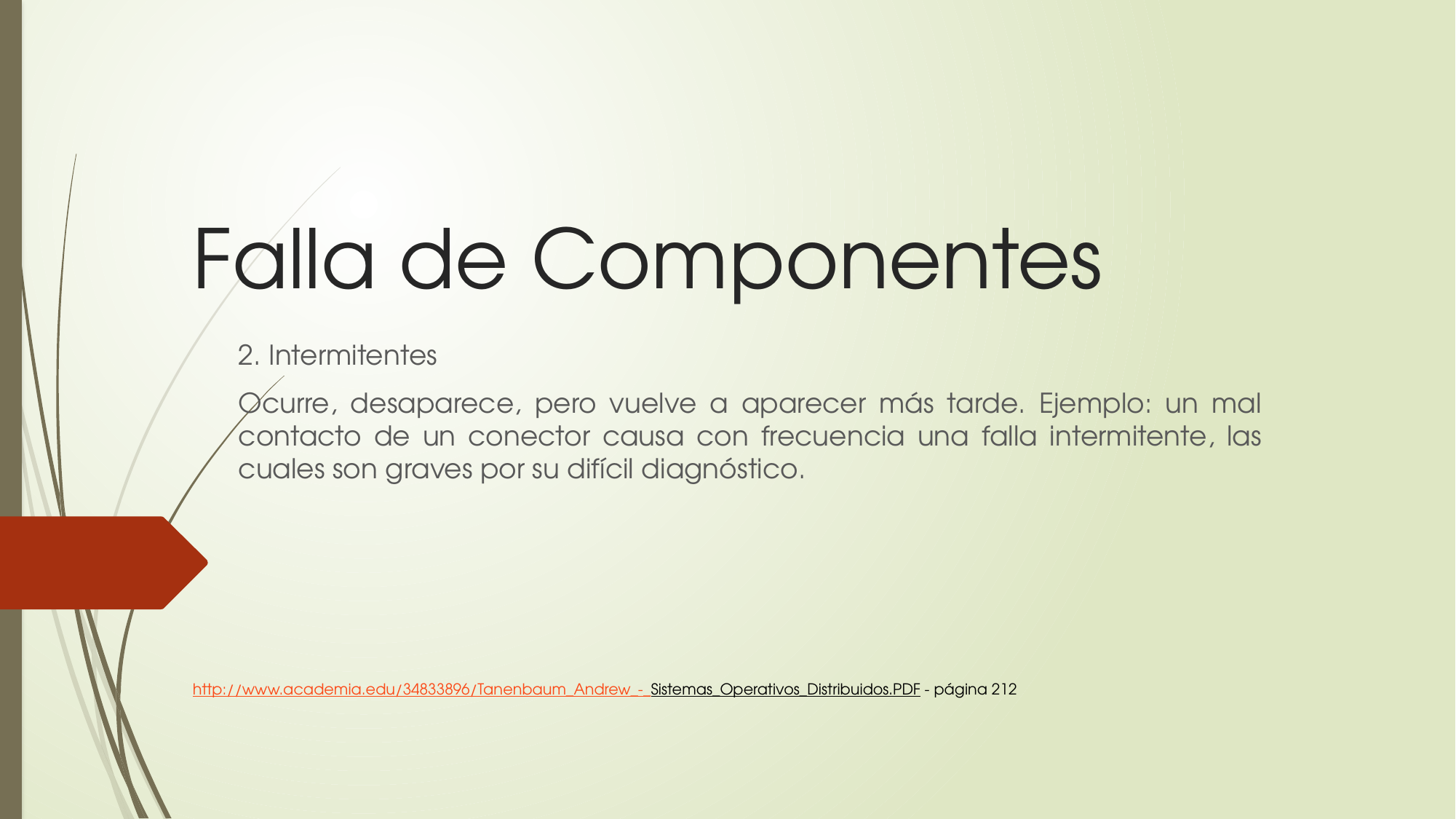

# Falla de Componentes
2. Intermitentes
Ocurre, desaparece, pero vuelve a aparecer más tarde. Ejemplo: un mal contacto de un conector causa con frecuencia una falla intermitente, las cuales son graves por su difícil diagnóstico.
http://www.academia.edu/34833896/Tanenbaum_Andrew_-_Sistemas_Operativos_Distribuidos.PDF - página 212